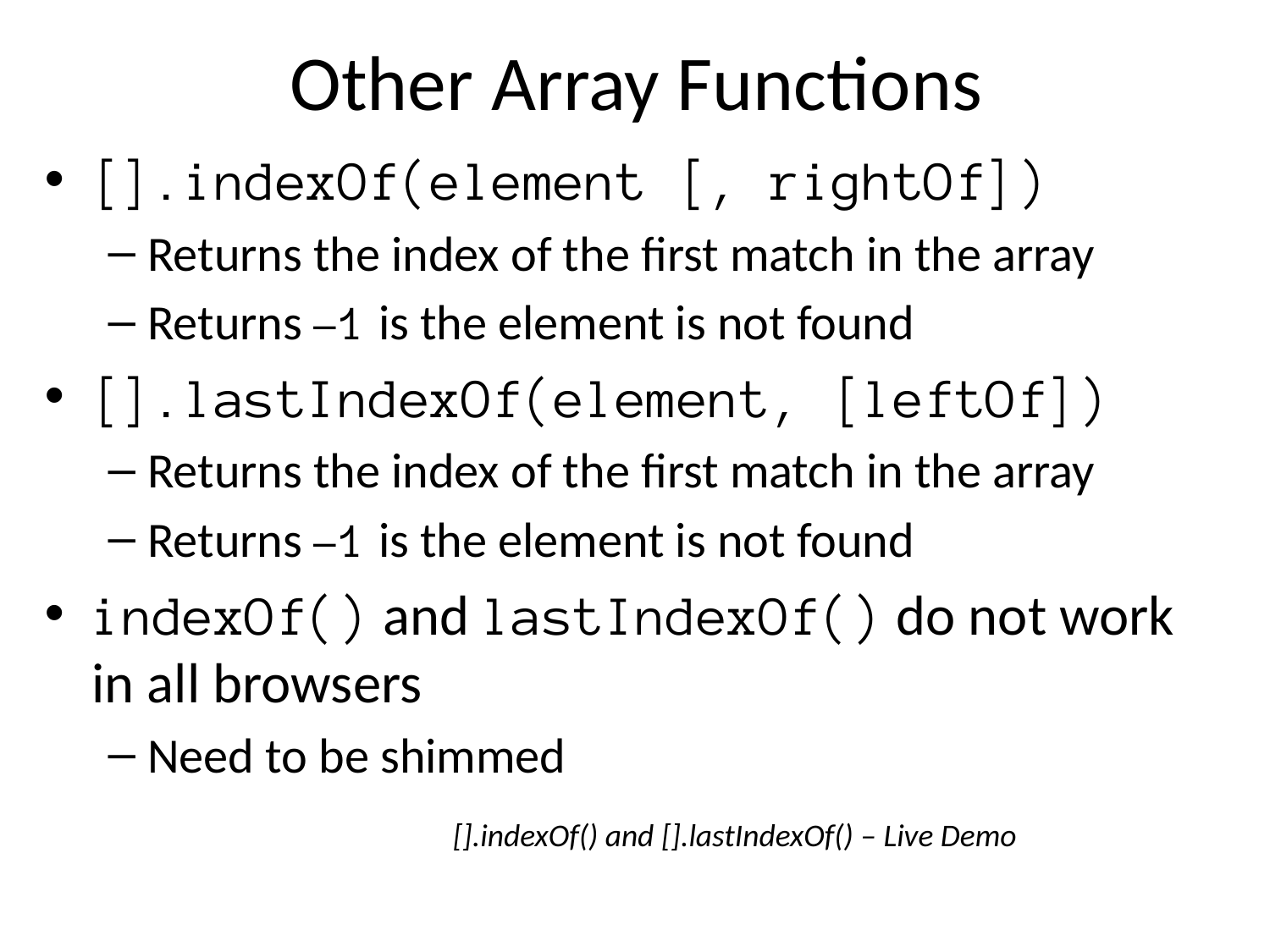

# Other Array Functions
[].indexOf(element [, rightOf])
Returns the index of the first match in the array
Returns -1 is the element is not found
[].lastIndexOf(element, [leftOf])
Returns the index of the first match in the array
Returns -1 is the element is not found
indexOf() and lastIndexOf() do not work in all browsers
Need to be shimmed
[].indexOf() and [].lastIndexOf() – Live Demo